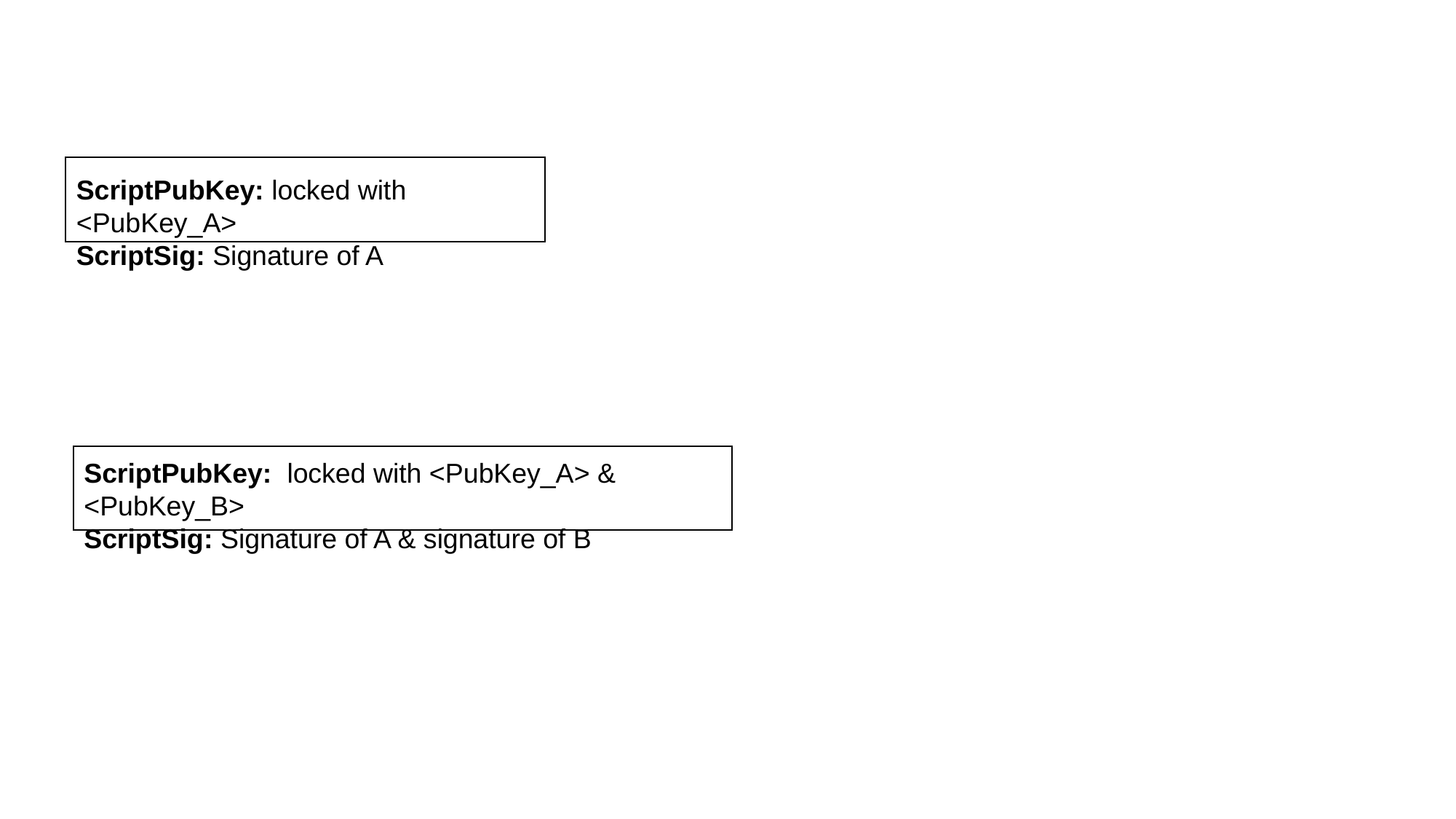

ScriptPubKey: locked with <PubKey_A>
ScriptSig: Signature of A

ScriptPubKey:  locked with <PubKey_A> & <PubKey_B>
ScriptSig: Signature of A & signature of B